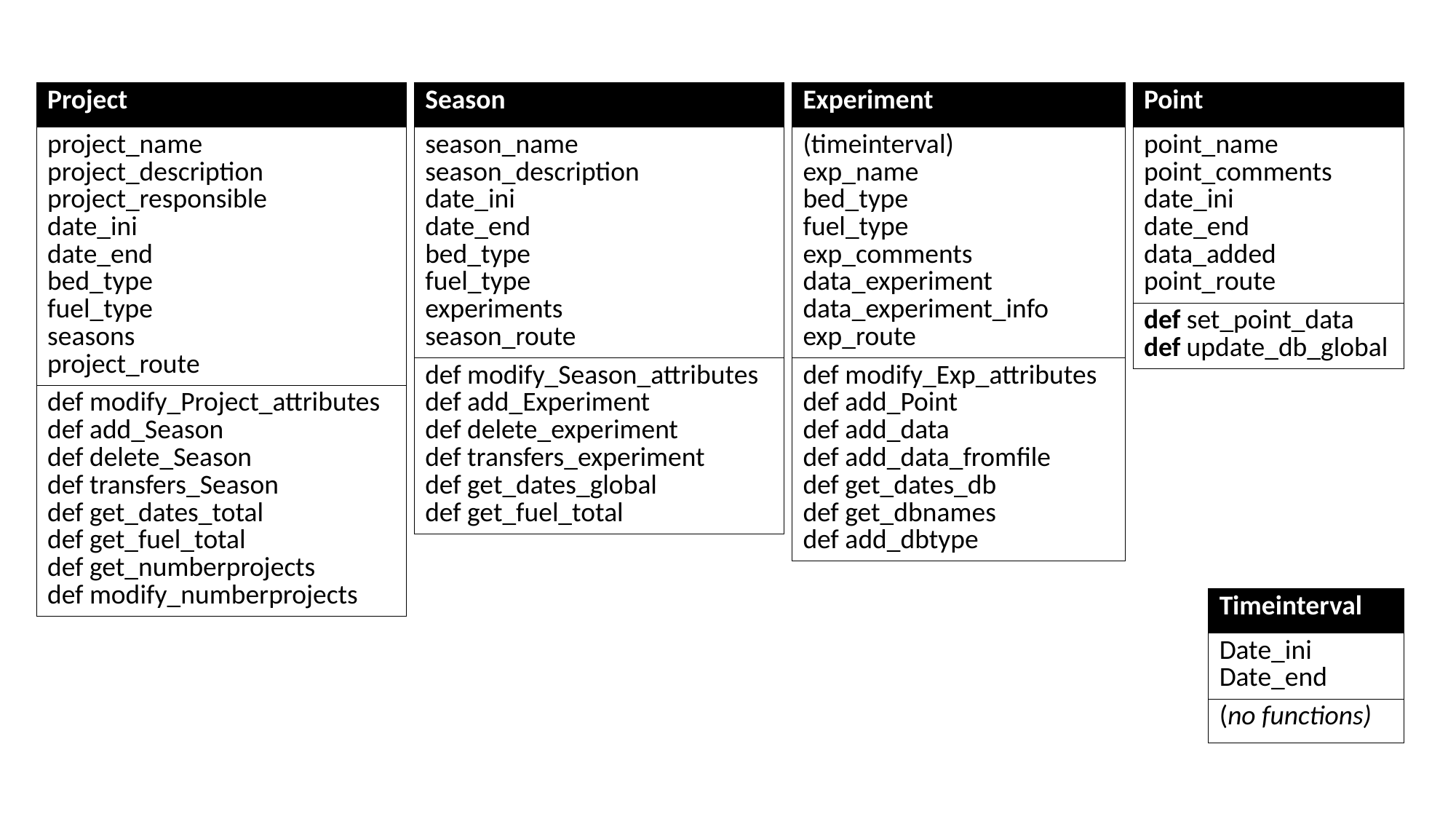

| Project |
| --- |
| project\_name project\_description project\_responsible date\_ini date\_end bed\_type fuel\_type seasons project\_route |
| def modify\_Project\_attributes def add\_Season def delete\_Season def transfers\_Season def get\_dates\_total def get\_fuel\_total def get\_numberprojects def modify\_numberprojects |
| Season |
| --- |
| season\_name season\_description date\_ini date\_end bed\_type fuel\_type experiments season\_route |
| def modify\_Season\_attributes def add\_Experiment def delete\_experiment def transfers\_experiment def get\_dates\_global def get\_fuel\_total |
| Experiment |
| --- |
| (timeinterval) exp\_name bed\_type fuel\_type exp\_comments data\_experiment data\_experiment\_info exp\_route |
| def modify\_Exp\_attributes def add\_Point def add\_data def add\_data\_fromfile def get\_dates\_db def get\_dbnames def add\_dbtype |
| Point |
| --- |
| point\_name point\_comments date\_ini date\_end data\_added point\_route |
| def set\_point\_data def update\_db\_global |
| Timeinterval |
| --- |
| Date\_ini Date\_end |
| (no functions) |